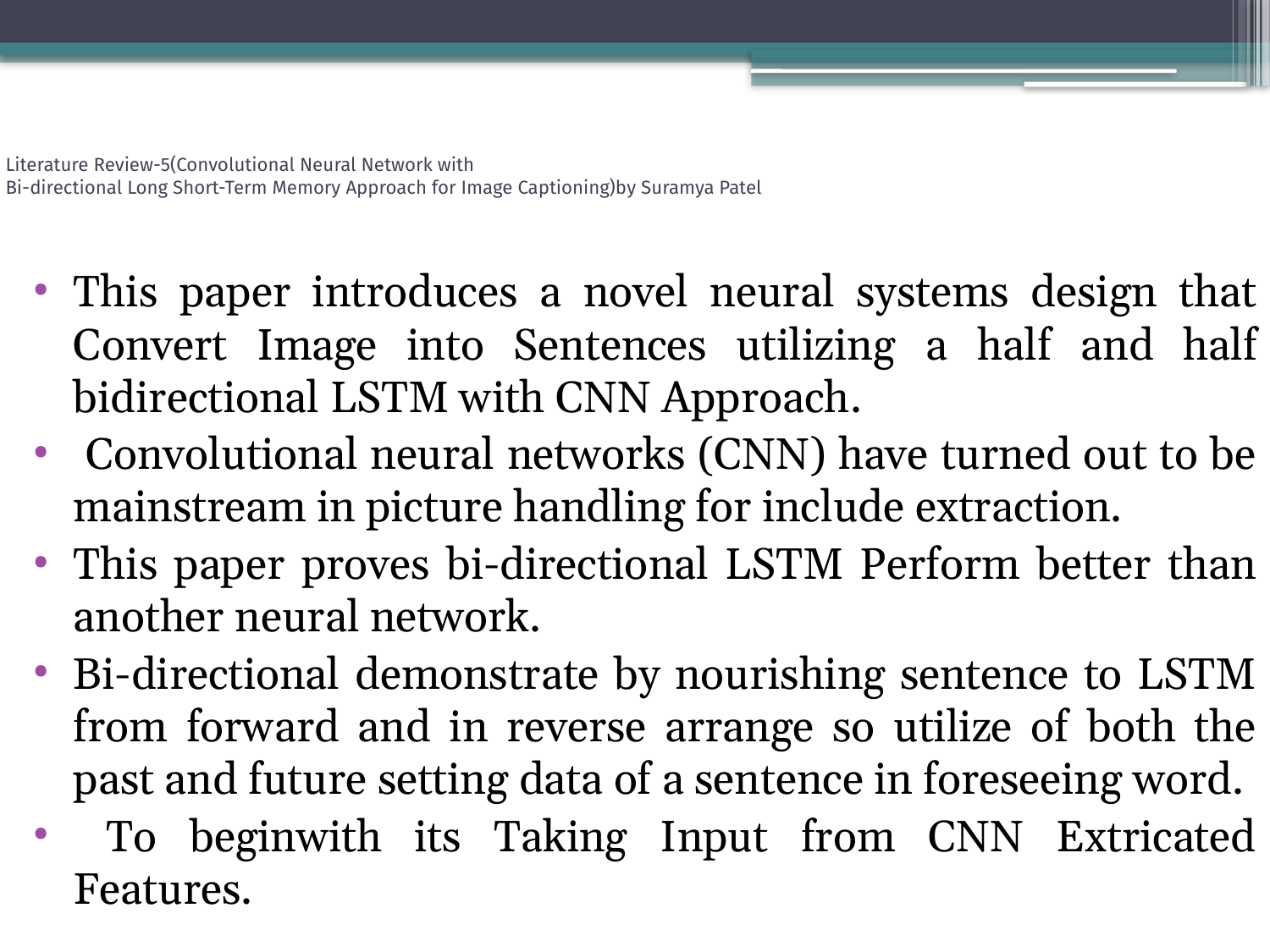

# Literature Review-5(Convolutional Neural Network with Bi-directional Long Short-Term Memory Approach for Image Captioning)by Suramya Patel
This paper introduces a novel neural systems design that Convert Image into Sentences utilizing a half and half bidirectional LSTM with CNN Approach.
 Convolutional neural networks (CNN) have turned out to be mainstream in picture handling for include extraction.
This paper proves bi-directional LSTM Perform better than another neural network.
Bi-directional demonstrate by nourishing sentence to LSTM from forward and in reverse arrange so utilize of both the past and future setting data of a sentence in foreseeing word.
 To beginwith its Taking Input from CNN Extricated Features.